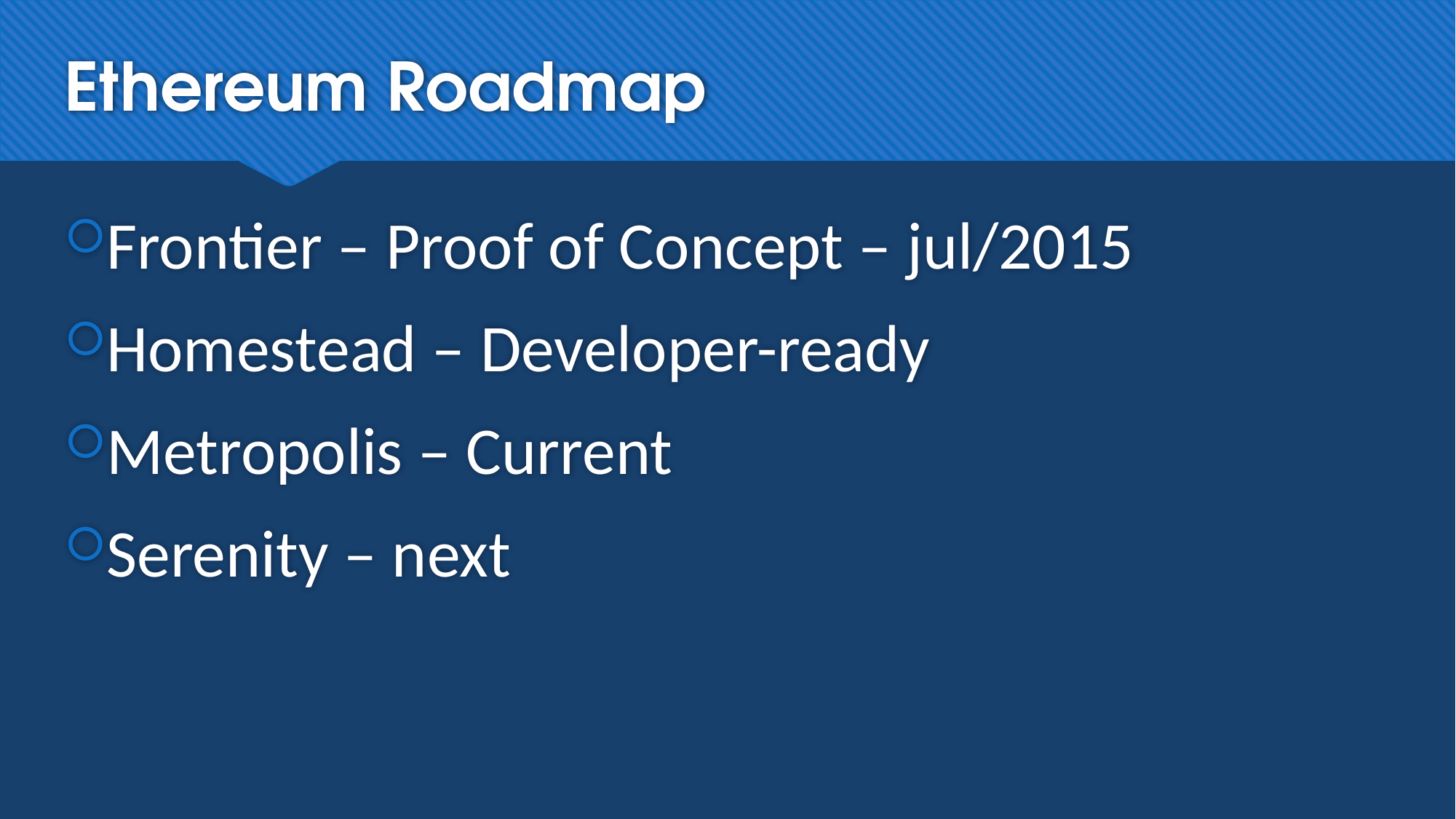

# Ethereum Roadmap
Frontier – Proof of Concept – jul/2015
Homestead – Developer-ready
Metropolis – Current
Serenity – next